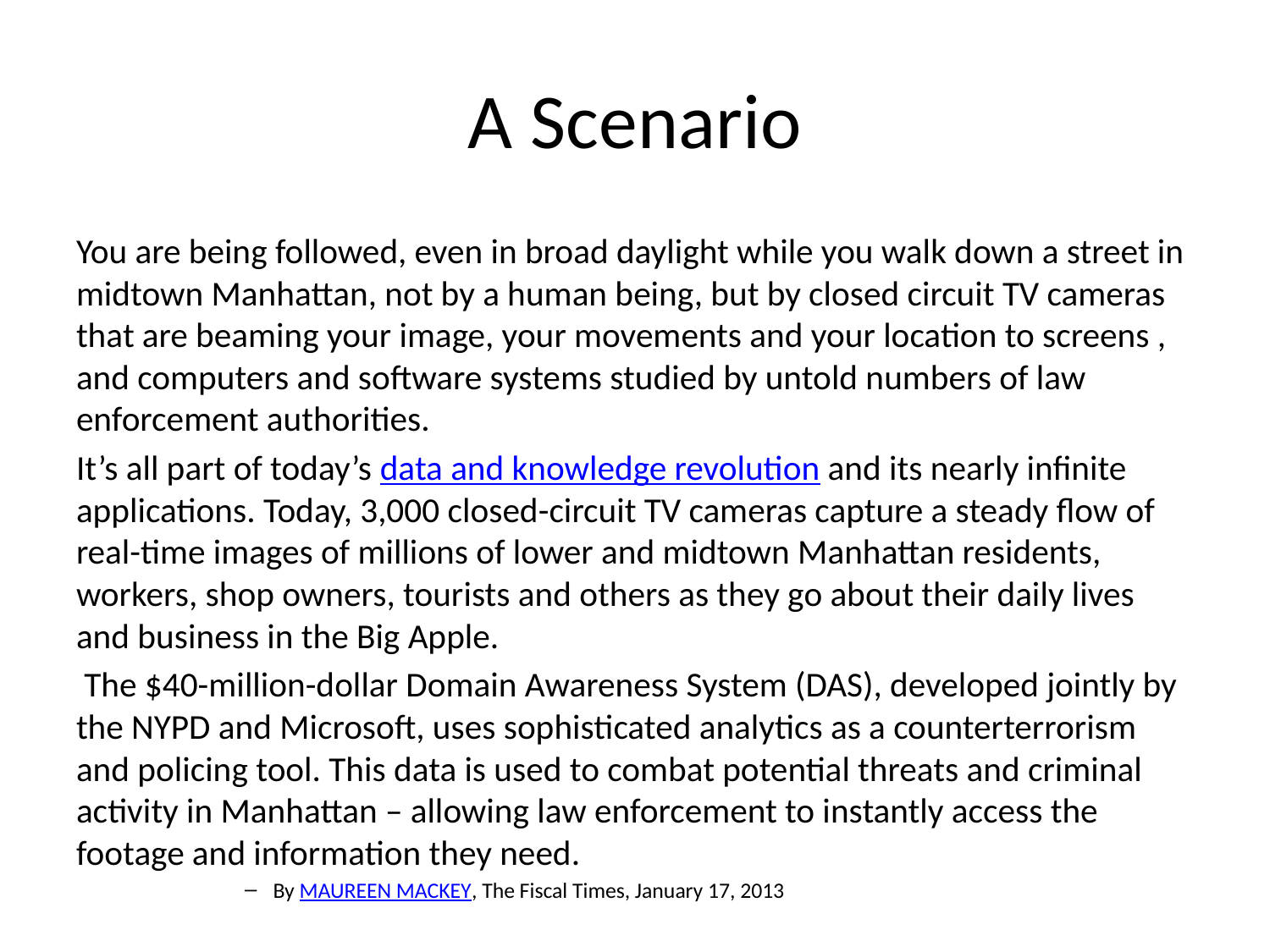

# A Scenario
You are being followed, even in broad daylight while you walk down a street in midtown Manhattan, not by a human being, but by closed circuit TV cameras that are beaming your image, your movements and your location to screens , and computers and software systems studied by untold numbers of law enforcement authorities.
It’s all part of today’s data and knowledge revolution and its nearly infinite applications. Today, 3,000 closed-circuit TV cameras capture a steady flow of real-time images of millions of lower and midtown Manhattan residents, workers, shop owners, tourists and others as they go about their daily lives and business in the Big Apple.
 The $40-million-dollar Domain Awareness System (DAS), developed jointly by the NYPD and Microsoft, uses sophisticated analytics as a counterterrorism and policing tool. This data is used to combat potential threats and criminal activity in Manhattan – allowing law enforcement to instantly access the footage and information they need.
By MAUREEN MACKEY, The Fiscal Times, January 17, 2013